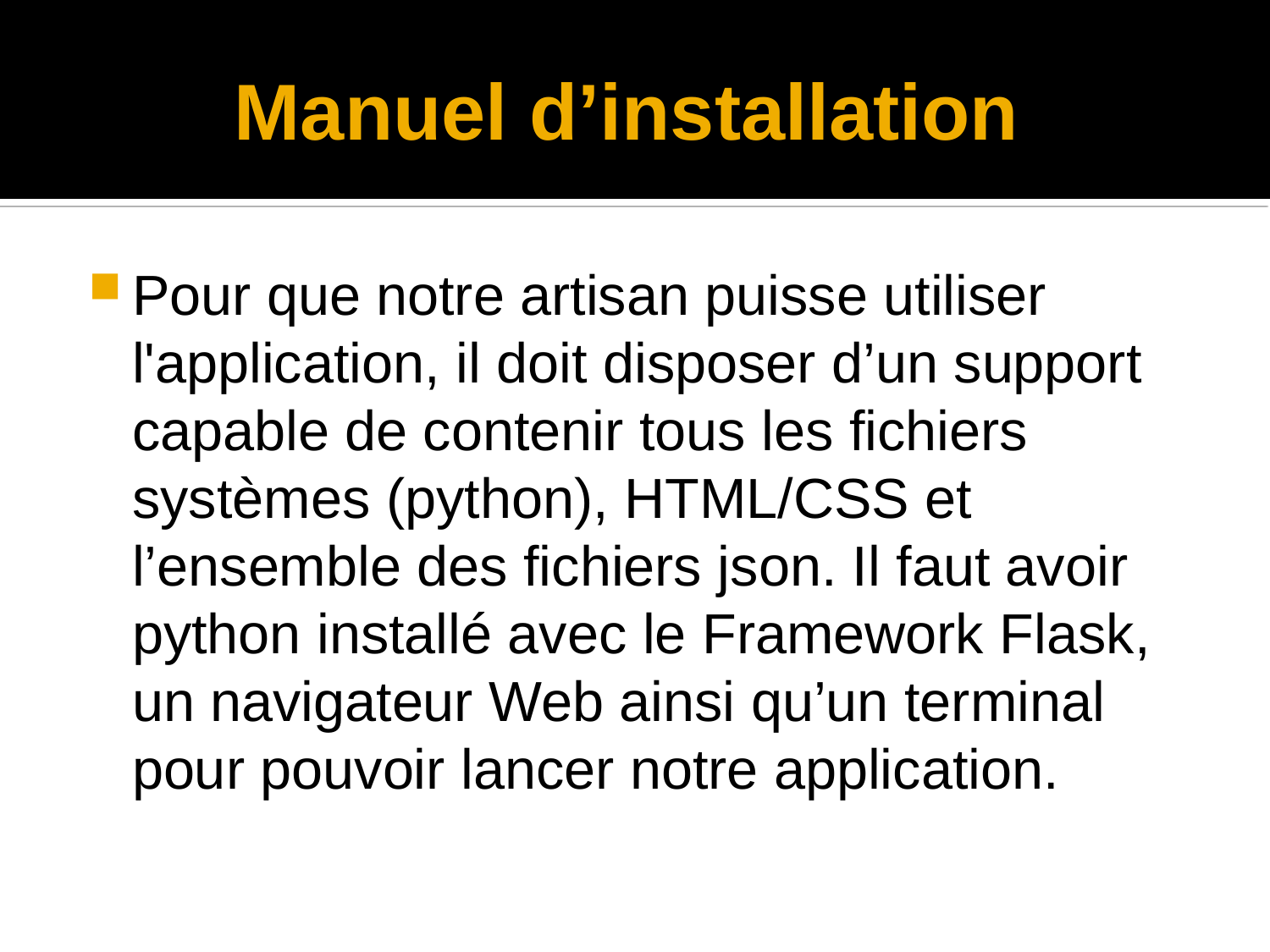

Manuel d’installation
Pour que notre artisan puisse utiliser l'application, il doit disposer d’un support capable de contenir tous les fichiers systèmes (python), HTML/CSS et l’ensemble des fichiers json. Il faut avoir python installé avec le Framework Flask, un navigateur Web ainsi qu’un terminal pour pouvoir lancer notre application.